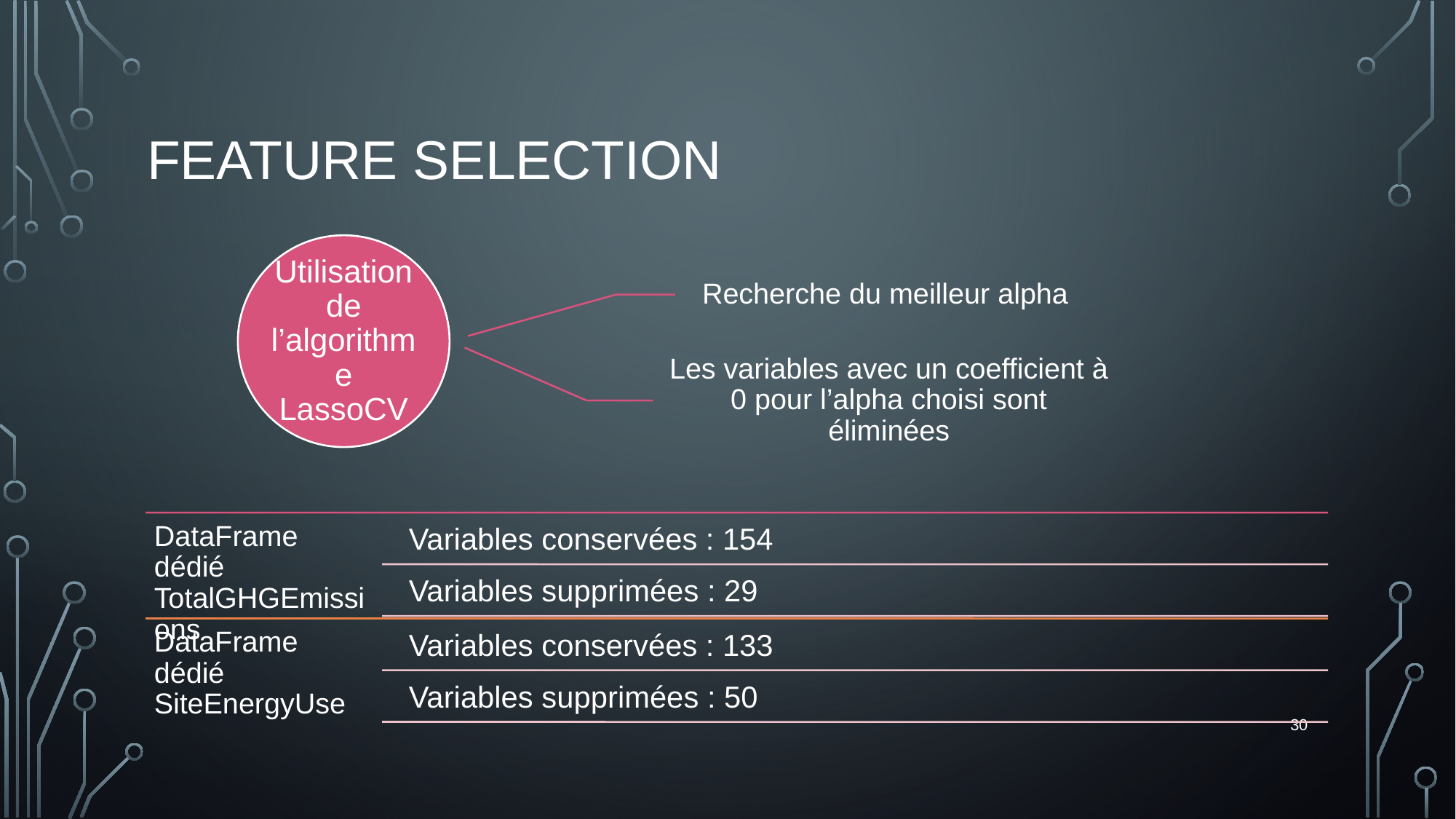

# Feature Selection
Utilisation de l’algorithme LassoCV
Recherche du meilleur alpha
Les variables avec un coefficient à 0 pour l’alpha choisi sont éliminées
DataFrame dédié TotalGHGEmissions
Variables conservées : 154
Variables supprimées : 29
DataFrame dédié SiteEnergyUse
Variables conservées : 133
Variables supprimées : 50
30